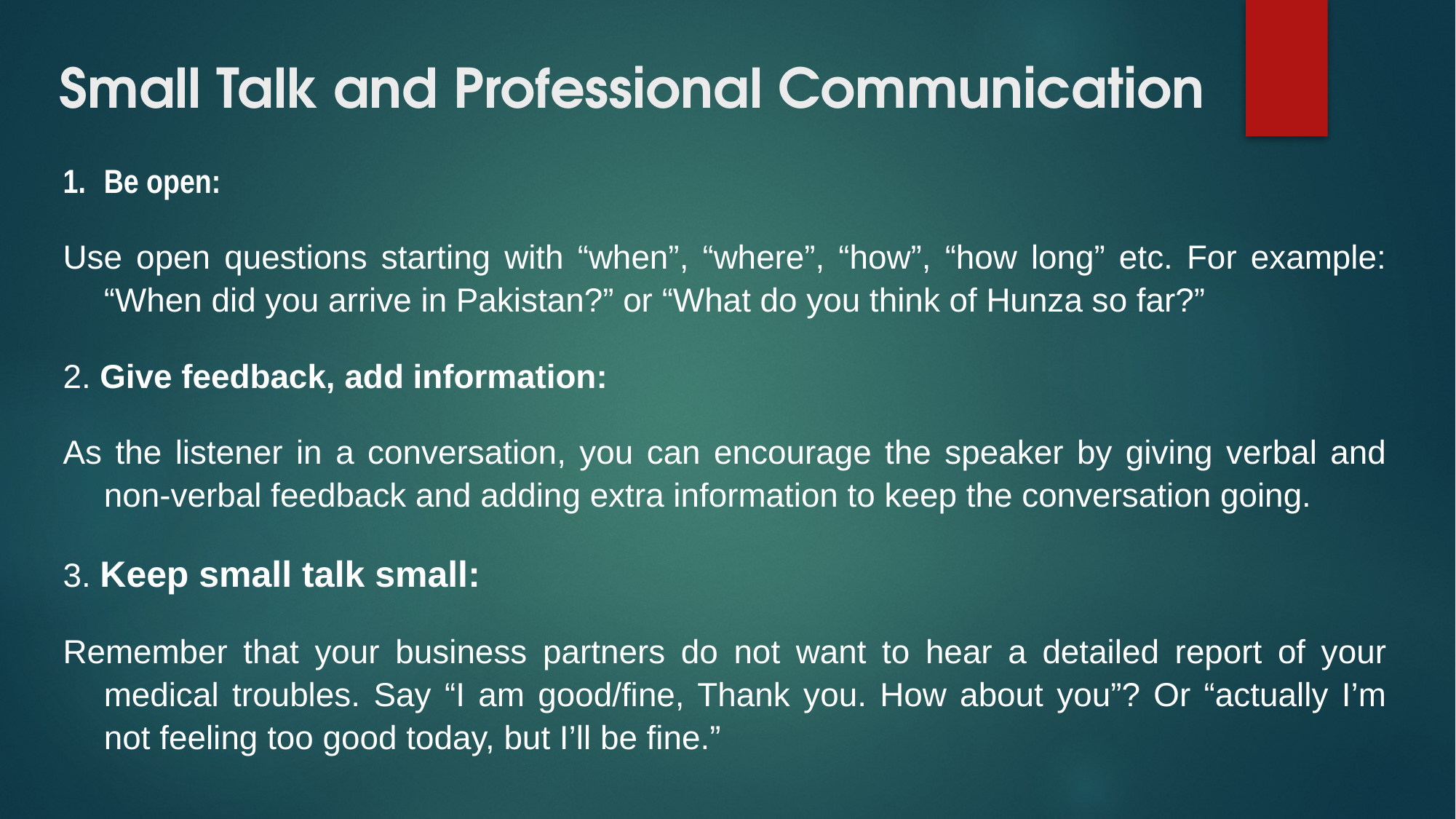

# Small Talk and Professional Communication
Be open:
Use open questions starting with “when”, “where”, “how”, “how long” etc. For example: “When did you arrive in Pakistan?” or “What do you think of Hunza so far?”
2. Give feedback, add information:
As the listener in a conversation, you can encourage the speaker by giving verbal and non-verbal feedback and adding extra information to keep the conversation going.
3. Keep small talk small:
Remember that your business partners do not want to hear a detailed report of your medical troubles. Say “I am good/fine, Thank you. How about you”? Or “actually I’m not feeling too good today, but I’ll be fine.”